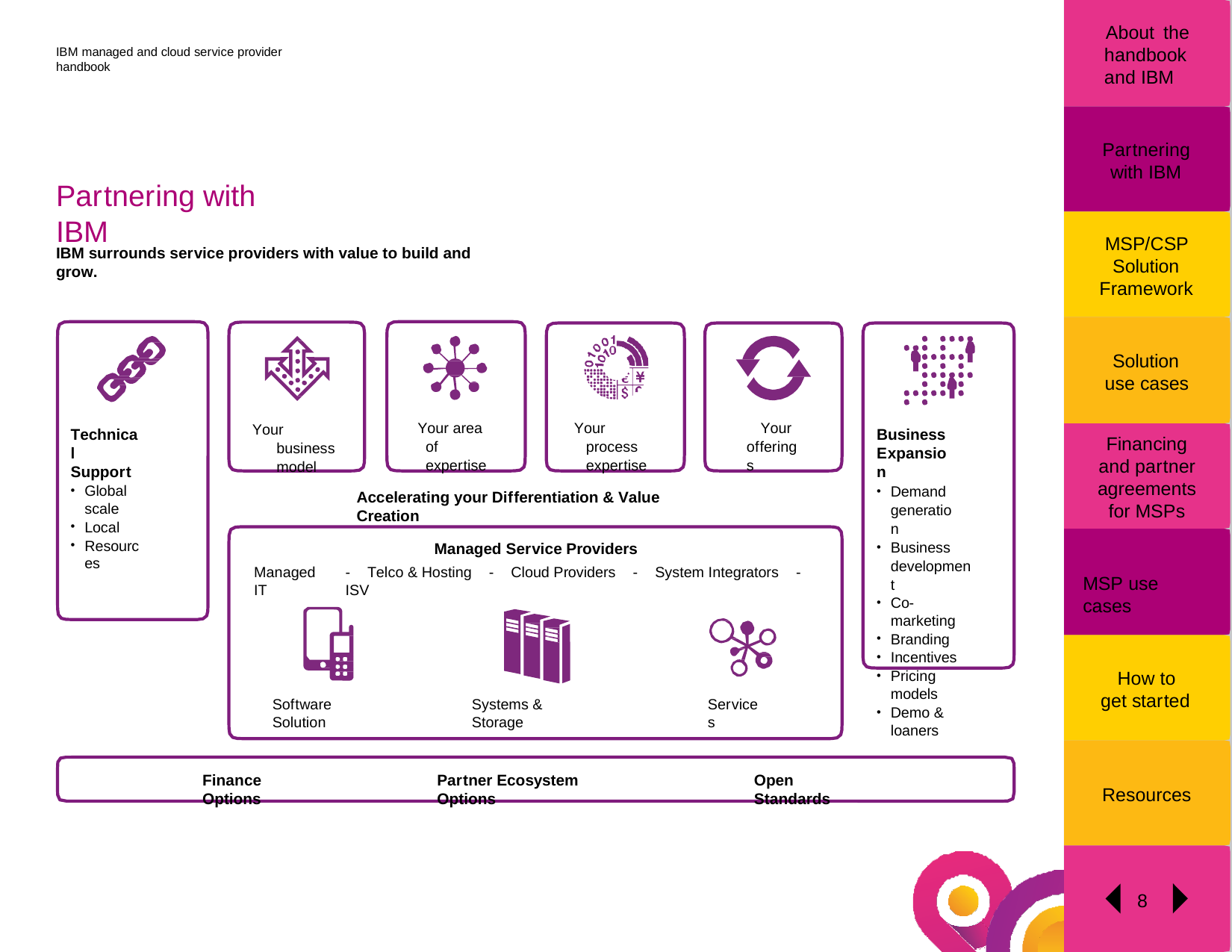

About the handbook and IBM
IBM managed and cloud service provider handbook

Partnering with IBM
Partnering with IBM

MSP/CSP
Solution Framework
IBM surrounds service providers with value to build and grow.

Solution use cases

Your area of expertise
Your process expertise
Your offerings
Your business model

Technical Support
Global scale
Local
Resources
Business Expansion
Demand generation
Business development
Co-marketing
Branding
Incentives
Pricing models
Demo & loaners
Financing and partner agreements for MSPs
Accelerating your Differentiation & Value Creation

Managed Service Providers
-    Telco & Hosting    -    Cloud Providers    -    System Integrators    -    ISV
Managed IT
MSP use cases

How to get started
Software Solution
Systems & Storage
Services

Finance Options
Partner Ecosystem Options
Open Standards
Resources

8